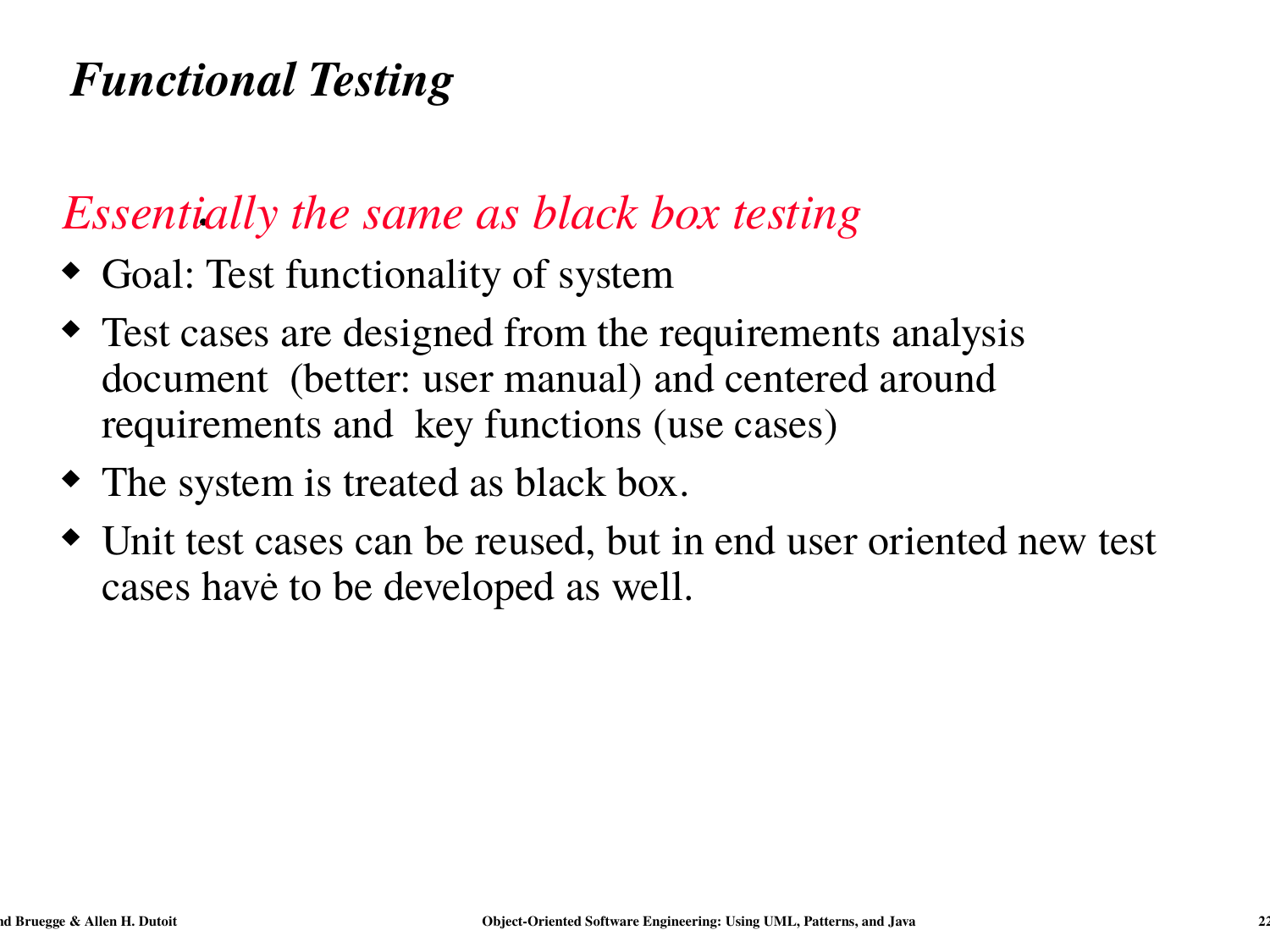

# Functional Testing
.
Essentially the same as black box testing
Goal: Test functionality of system
Test cases are designed from the requirements analysis document  (better: user manual) and centered around requirements and  key functions (use cases)
The system is treated as black box.
Unit test cases can be reused, but in end user oriented new test cases have to be developed as well.

.